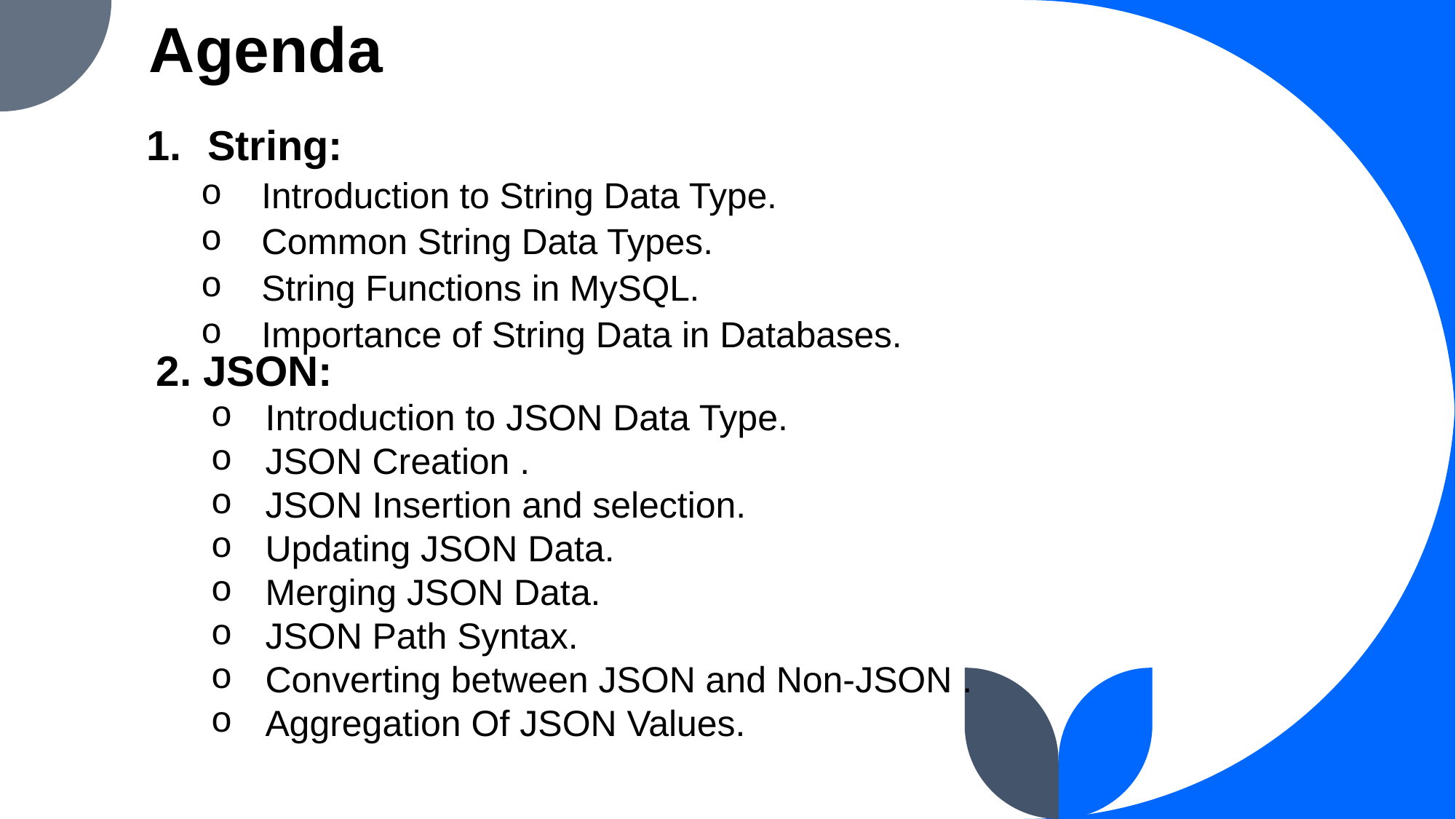

# Agenda
String:
Introduction to String Data Type.
Common String Data Types.
String Functions in MySQL.
Importance of String Data in Databases.

2. JSON:
Introduction to JSON Data Type.
JSON Creation .
JSON Insertion and selection.
Updating JSON Data.
Merging JSON Data.
JSON Path Syntax.
Converting between JSON and Non-JSON .
Aggregation Of JSON Values.